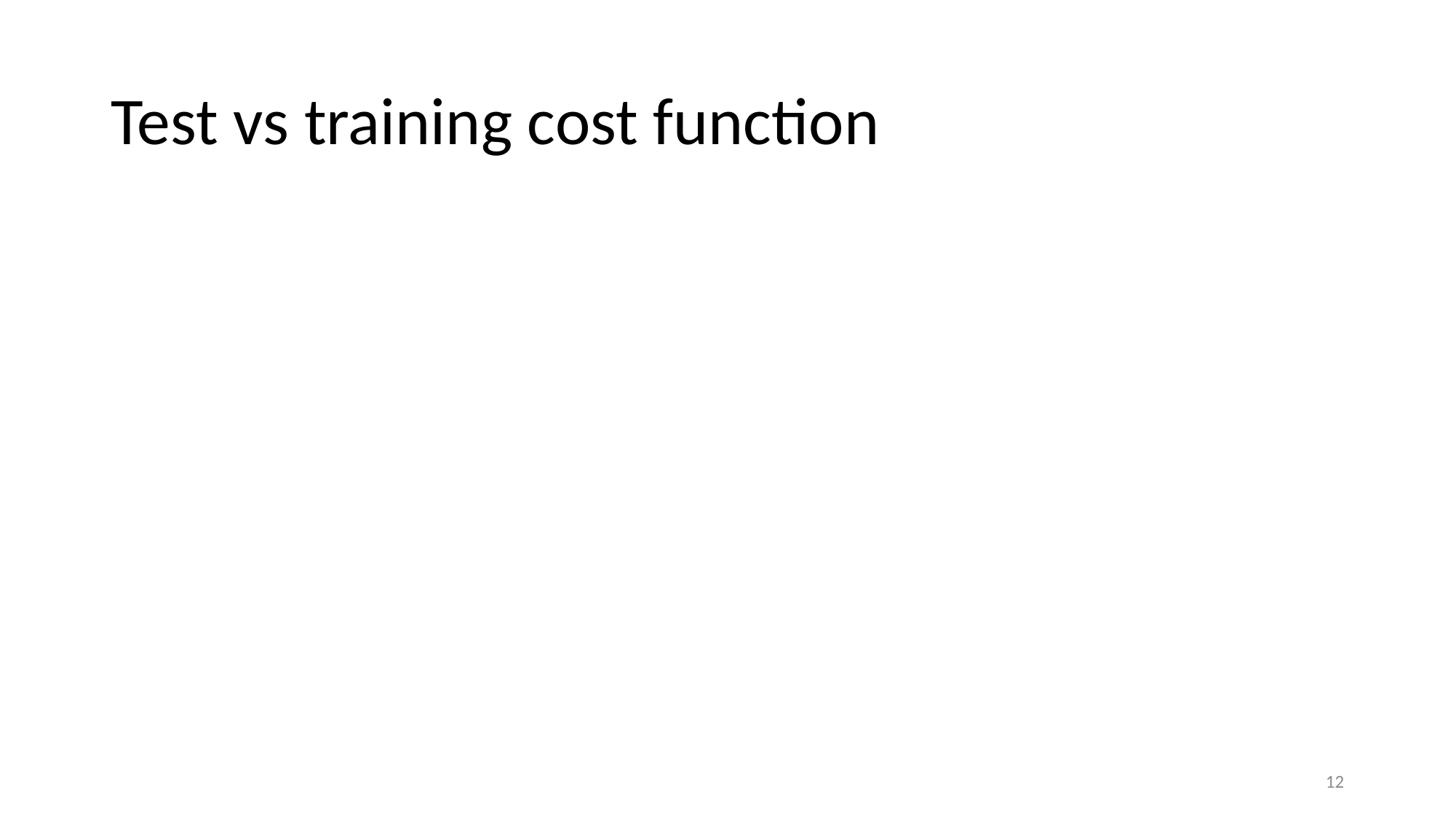

# Test vs training cost function

12